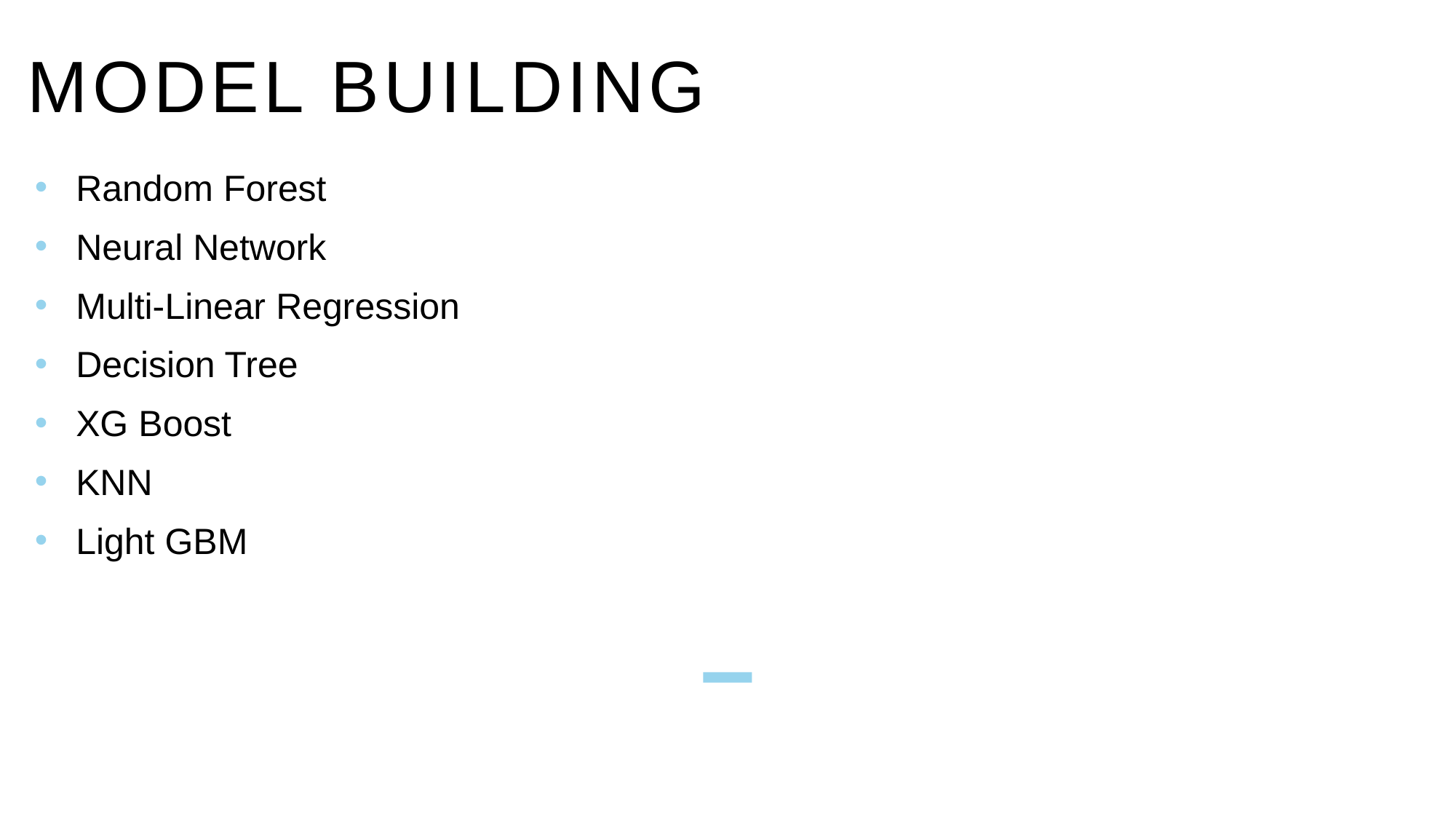

# Model Building
Random Forest
Neural Network
Multi-Linear Regression
Decision Tree
XG Boost
KNN
Light GBM